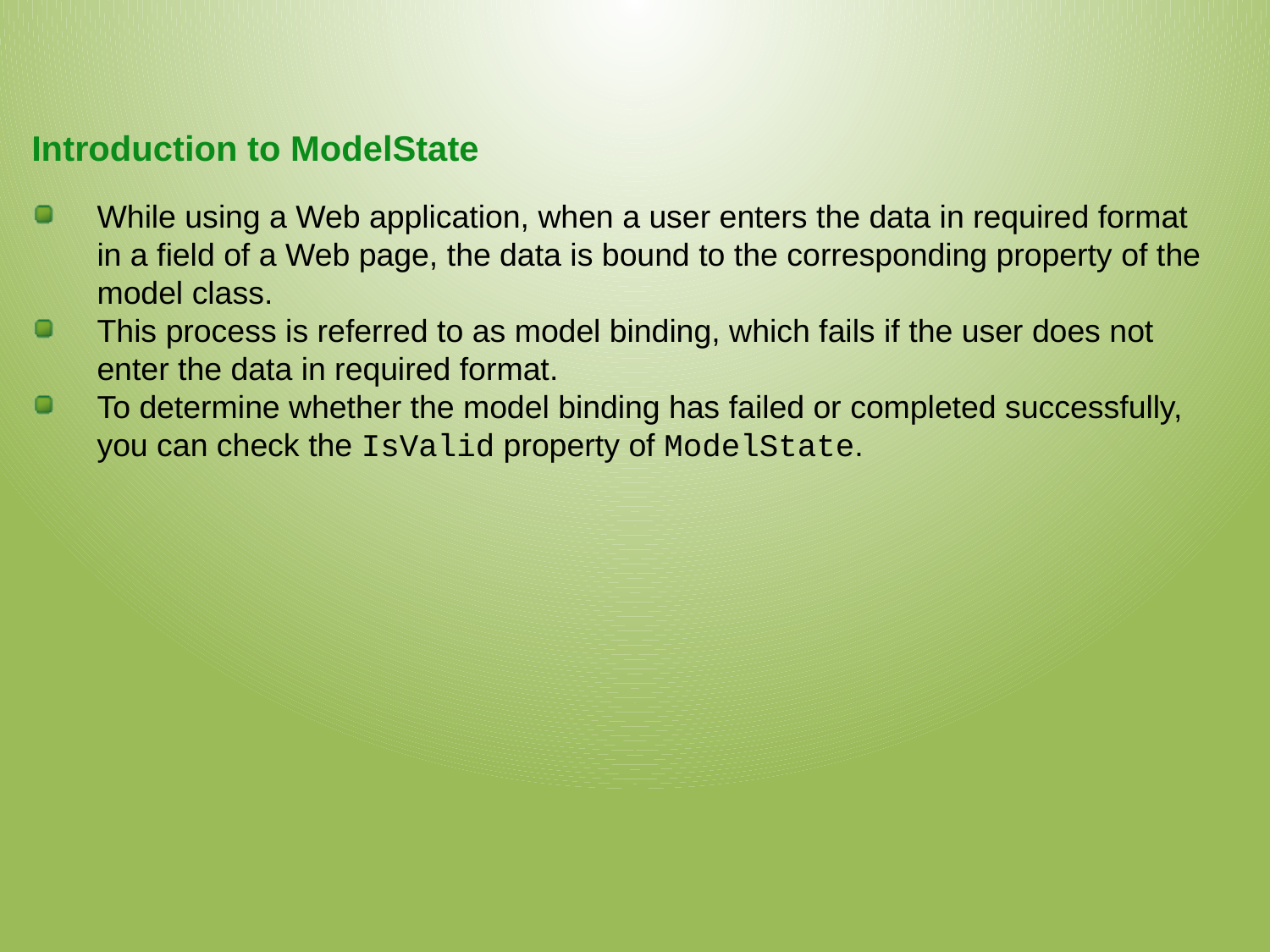

Introduction to ModelState
While using a Web application, when a user enters the data in required format in a field of a Web page, the data is bound to the corresponding property of the model class.
This process is referred to as model binding, which fails if the user does not enter the data in required format.
To determine whether the model binding has failed or completed successfully, you can check the IsValid property of ModelState.